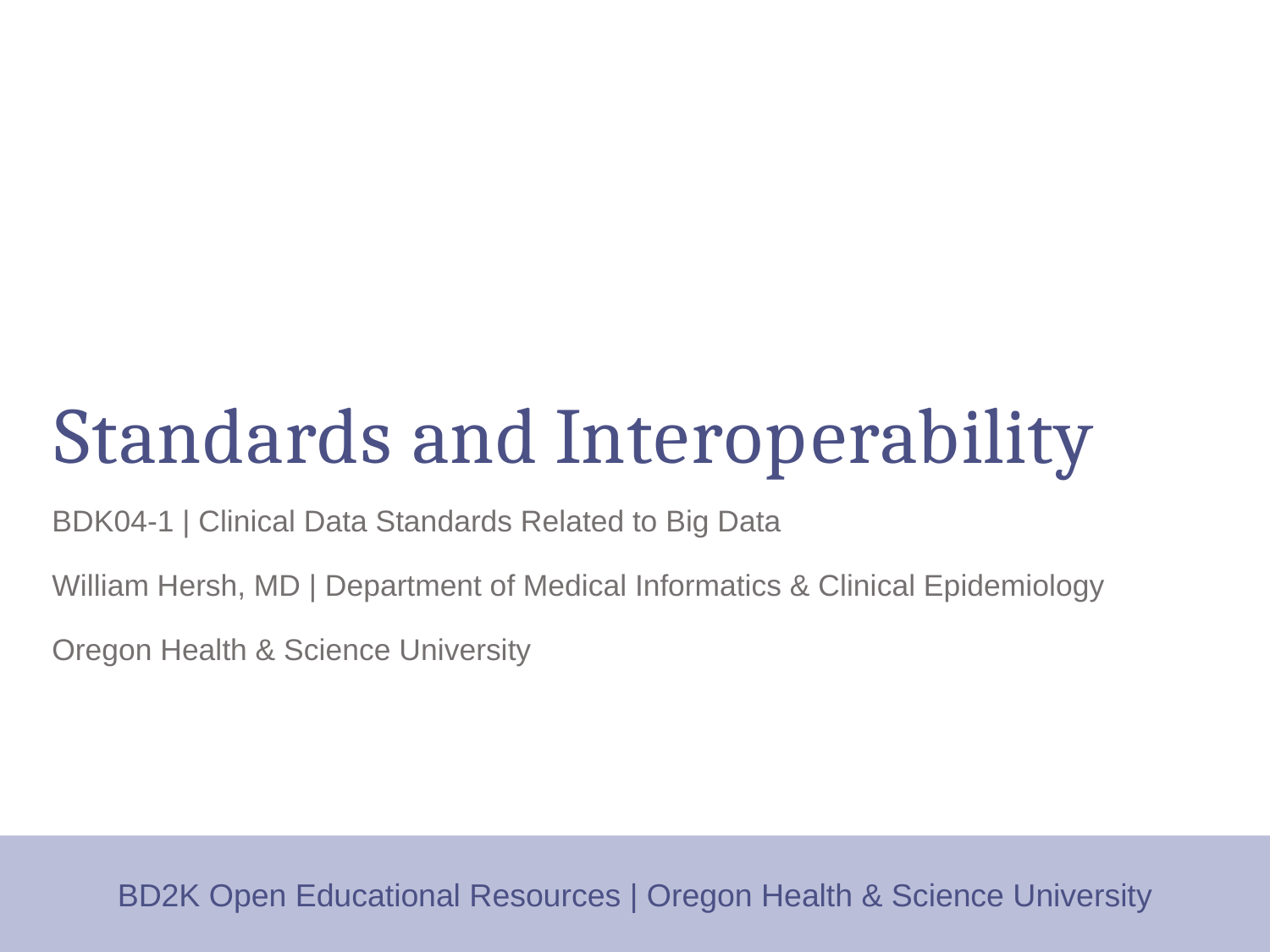

# Standards and Interoperability
BDK04-1 | Clinical Data Standards Related to Big Data
William Hersh, MD | Department of Medical Informatics & Clinical Epidemiology
Oregon Health & Science University